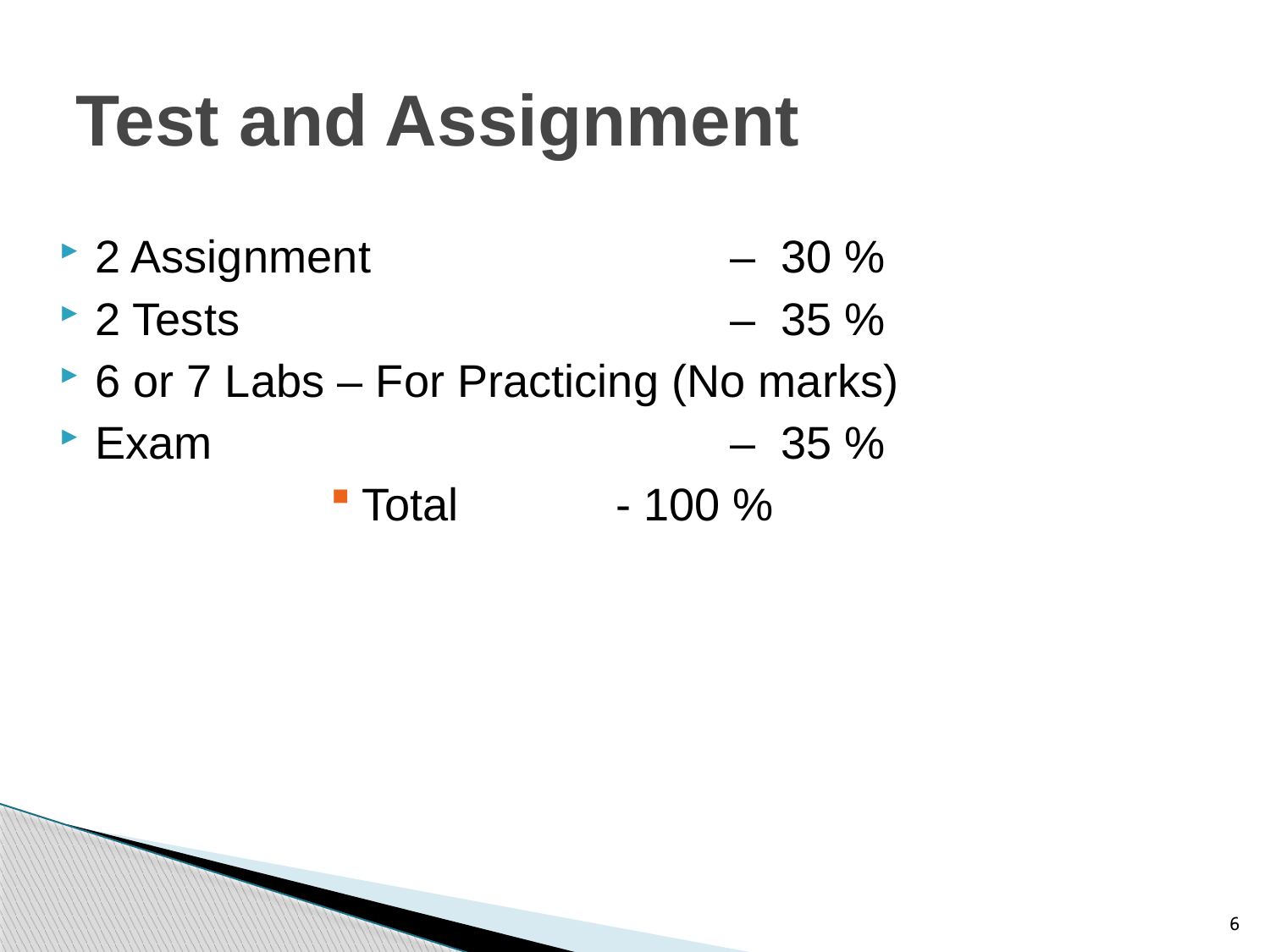

# Test and Assignment

2 Assignment 			–  30 %
2 Tests 				–  35 %
6 or 7 Labs – For Practicing (No marks)
Exam 				–  35 %
Total		- 100 %

6